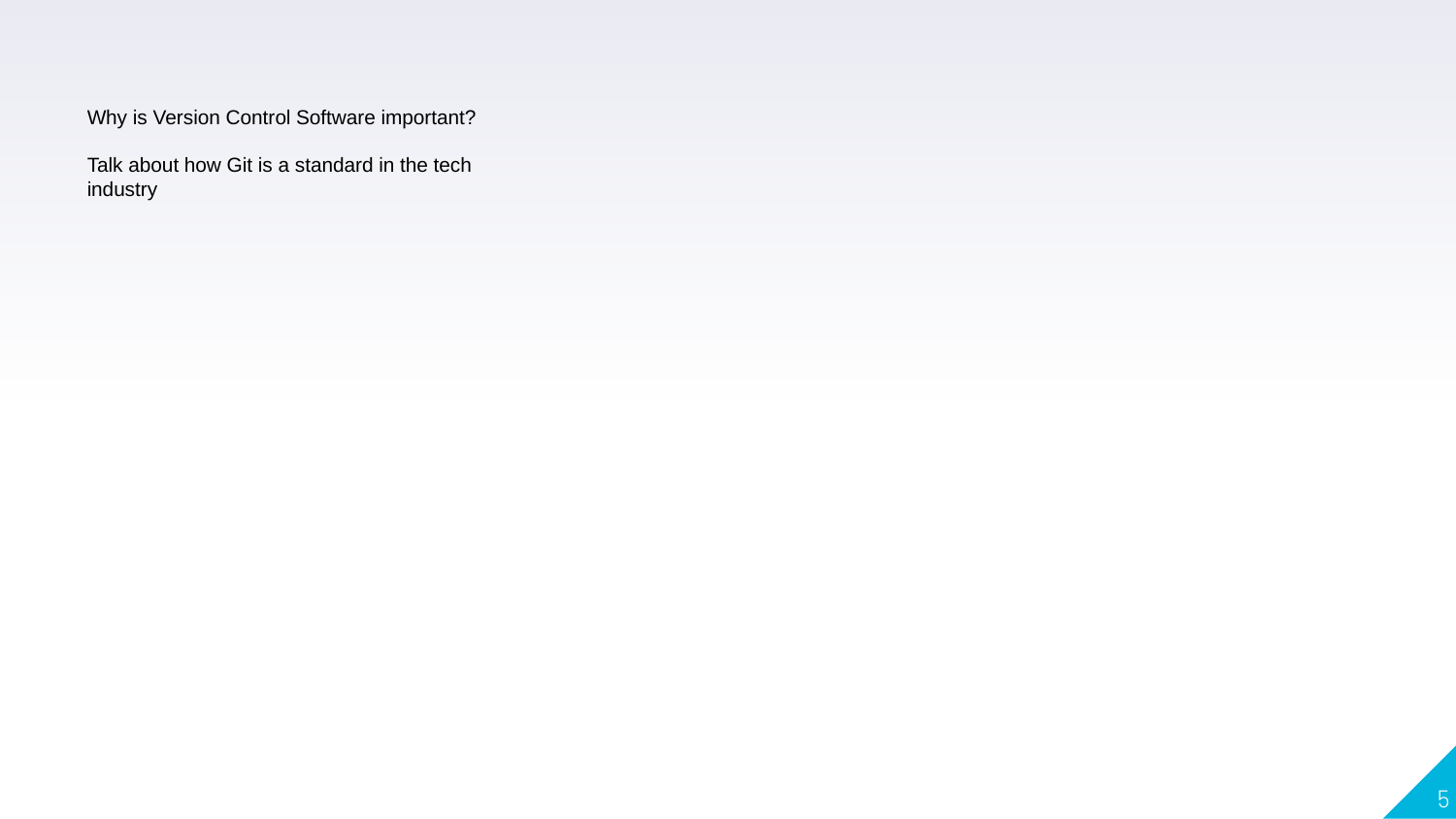

Why is Version Control Software important?
Talk about how Git is a standard in the tech industry
5